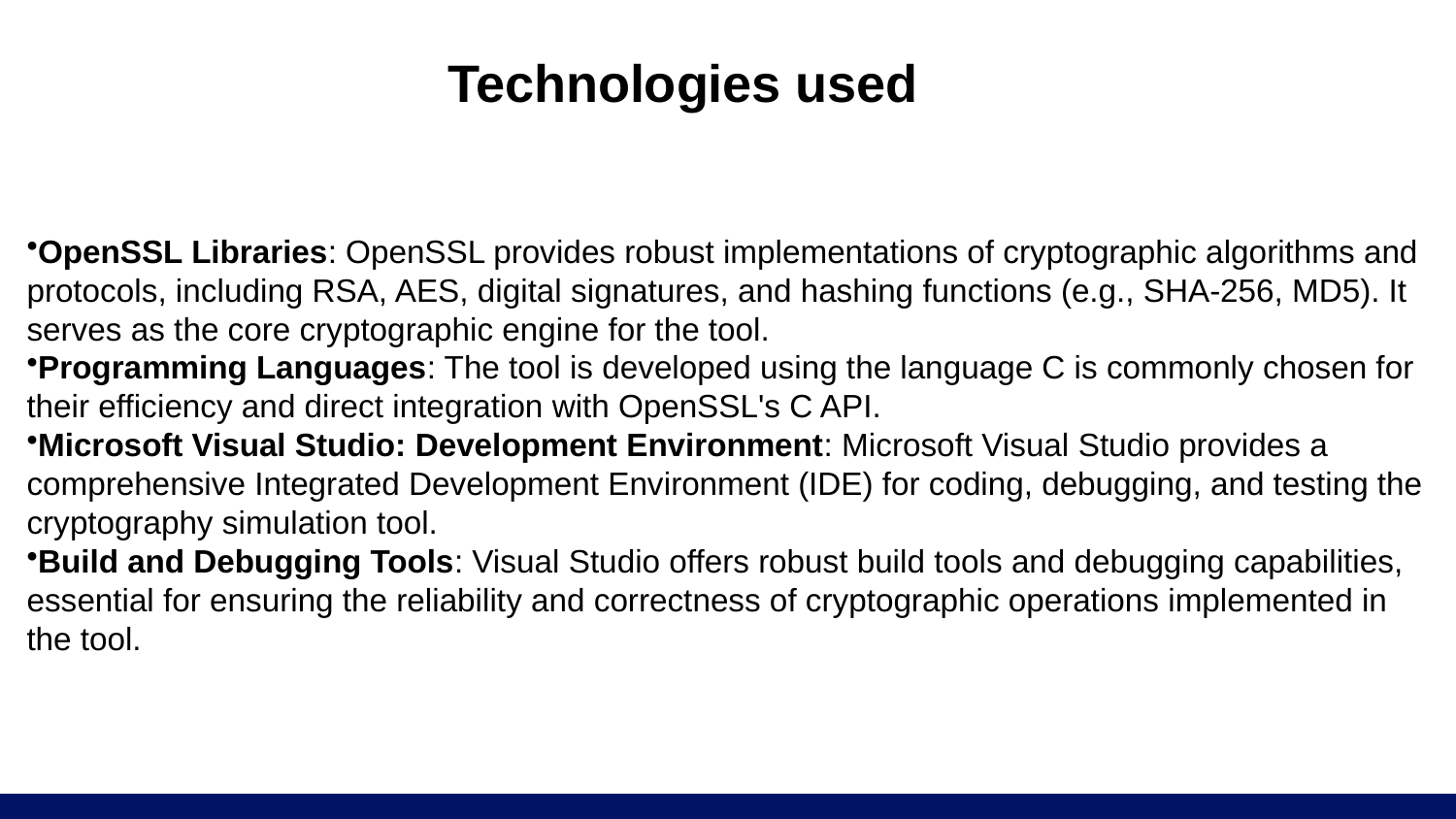

# Technologies used

OpenSSL Libraries: OpenSSL provides robust implementations of cryptographic algorithms and protocols, including RSA, AES, digital signatures, and hashing functions (e.g., SHA-256, MD5). It serves as the core cryptographic engine for the tool.
Programming Languages: The tool is developed using the language C is commonly chosen for their efficiency and direct integration with OpenSSL's C API.
Microsoft Visual Studio: Development Environment: Microsoft Visual Studio provides a comprehensive Integrated Development Environment (IDE) for coding, debugging, and testing the cryptography simulation tool.
Build and Debugging Tools: Visual Studio offers robust build tools and debugging capabilities, essential for ensuring the reliability and correctness of cryptographic operations implemented in the tool.